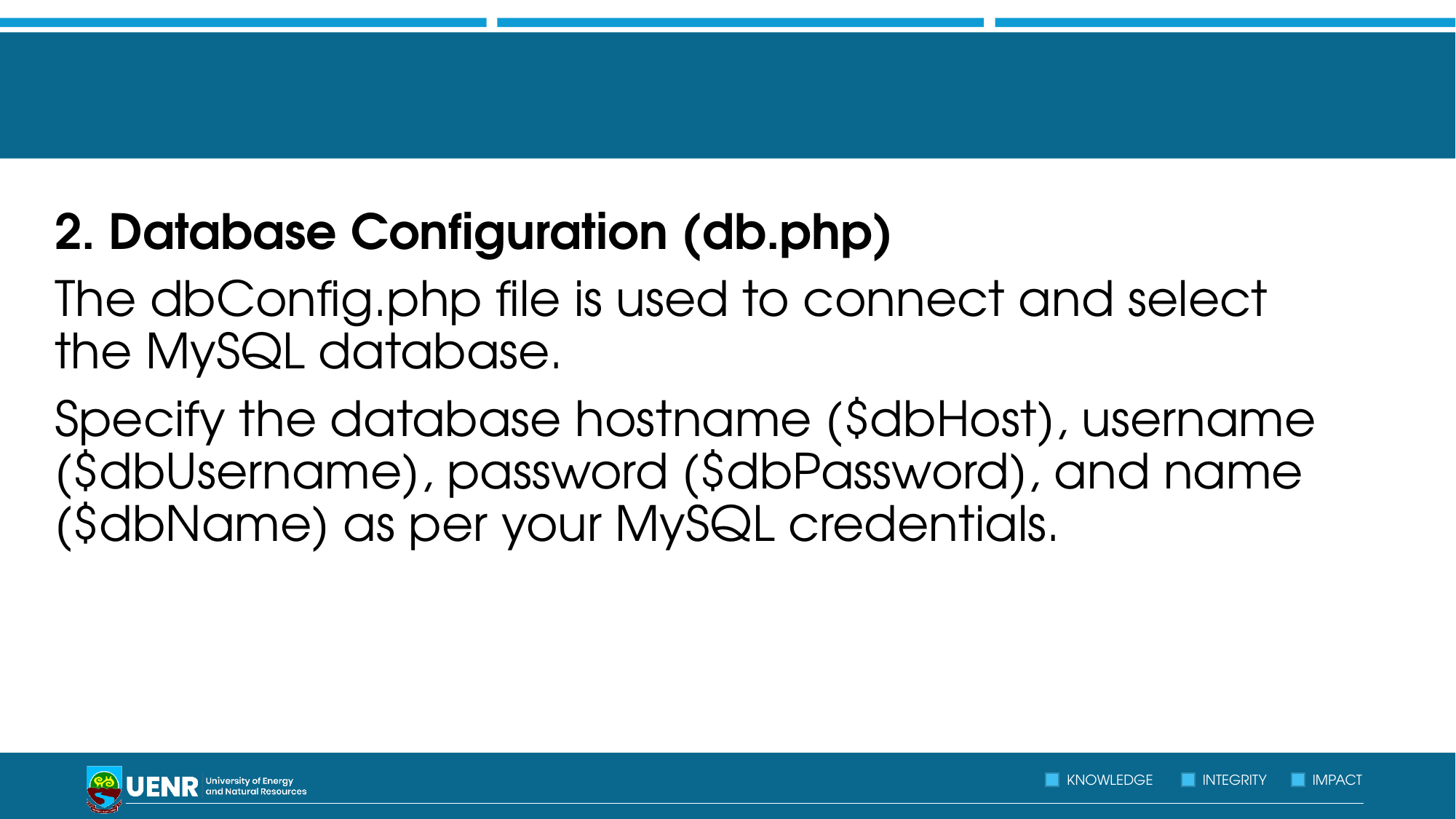

#
2. Database Configuration (db.php)
The dbConfig.php file is used to connect and select the MySQL database.
Specify the database hostname ($dbHost), username ($dbUsername), password ($dbPassword), and name ($dbName) as per your MySQL credentials.